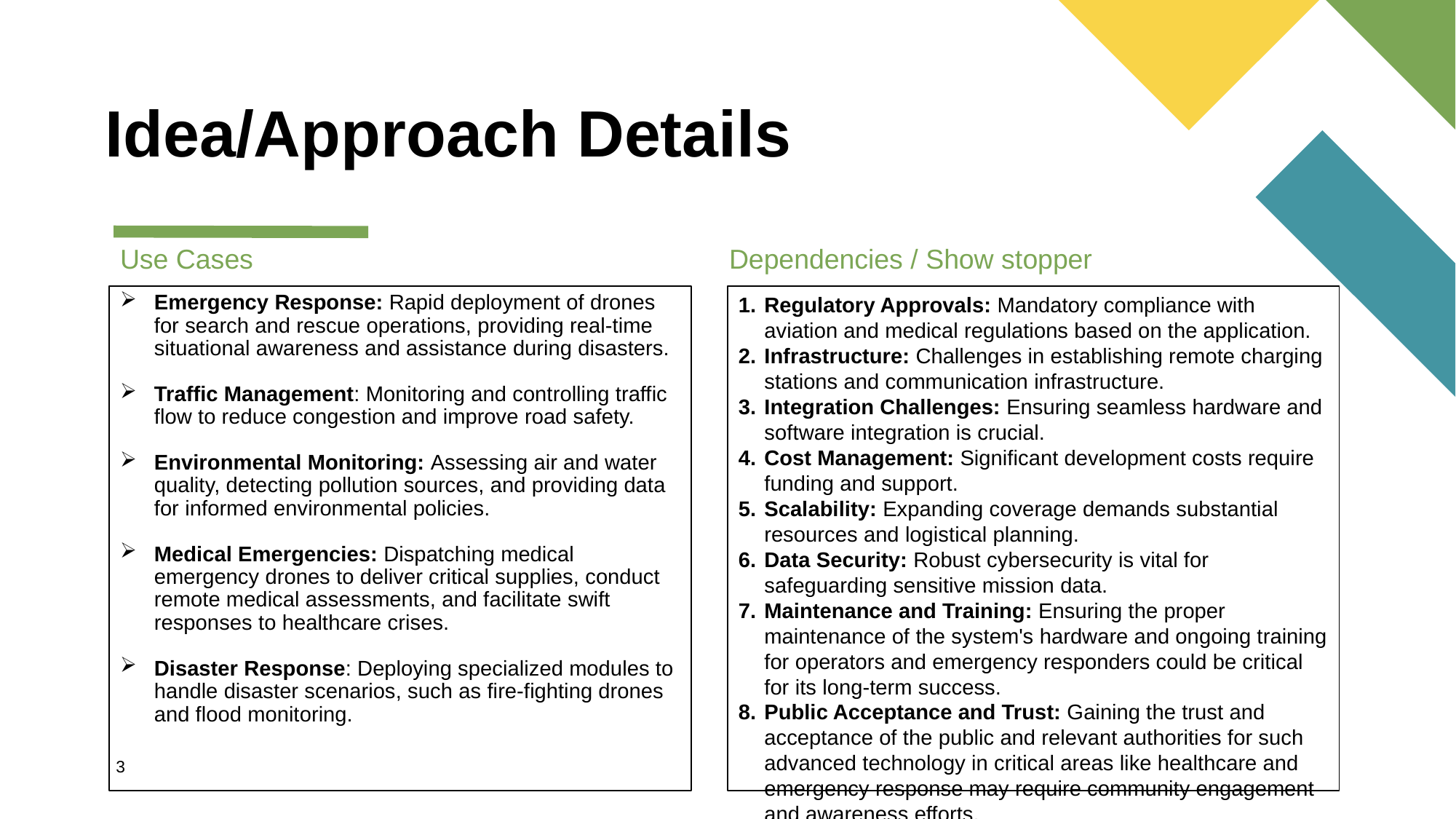

# Idea/Approach Details
Use Cases
Dependencies / Show stopper
Emergency Response: Rapid deployment of drones for search and rescue operations, providing real-time situational awareness and assistance during disasters.

Traffic Management: Monitoring and controlling traffic flow to reduce congestion and improve road safety.

Environmental Monitoring: Assessing air and water quality, detecting pollution sources, and providing data for informed environmental policies.

Medical Emergencies: Dispatching medical emergency drones to deliver critical supplies, conduct remote medical assessments, and facilitate swift responses to healthcare crises.

Disaster Response: Deploying specialized modules to handle disaster scenarios, such as fire-fighting drones and flood monitoring.
Regulatory Approvals: Mandatory compliance with aviation and medical regulations based on the application.
Infrastructure: Challenges in establishing remote charging stations and communication infrastructure.
Integration Challenges: Ensuring seamless hardware and software integration is crucial.
Cost Management: Significant development costs require funding and support.
Scalability: Expanding coverage demands substantial resources and logistical planning.
Data Security: Robust cybersecurity is vital for safeguarding sensitive mission data.
Maintenance and Training: Ensuring the proper maintenance of the system's hardware and ongoing training for operators and emergency responders could be critical for its long-term success.
Public Acceptance and Trust: Gaining the trust and acceptance of the public and relevant authorities for such advanced technology in critical areas like healthcare and emergency response may require community engagement and awareness efforts.

3